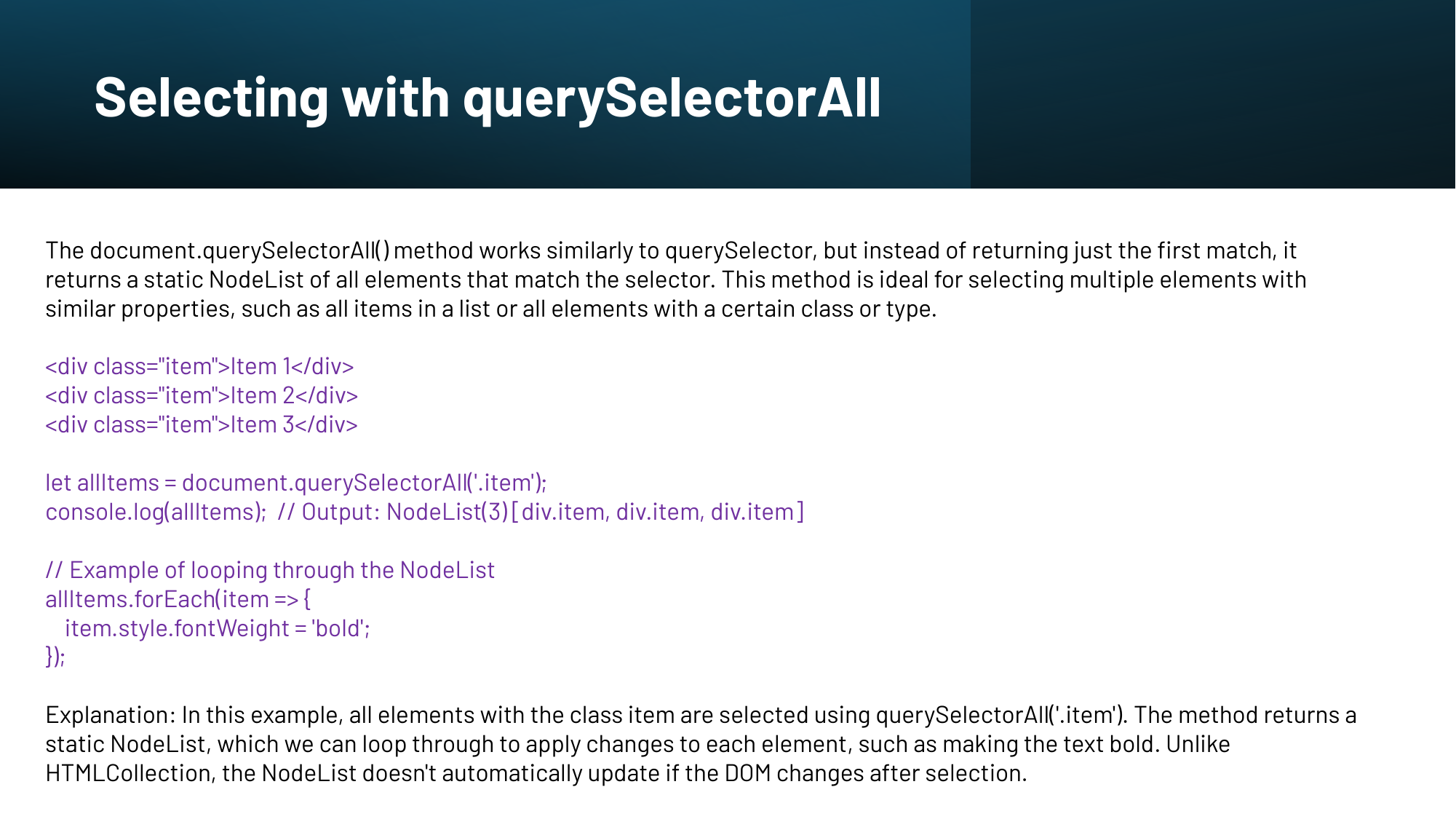

# Selecting with querySelectorAll
The document.querySelectorAll() method works similarly to querySelector, but instead of returning just the first match, it returns a static NodeList of all elements that match the selector. This method is ideal for selecting multiple elements with similar properties, such as all items in a list or all elements with a certain class or type.

<div class="item">Item 1</div>
<div class="item">Item 2</div>
<div class="item">Item 3</div>

let allItems = document.querySelectorAll('.item');
console.log(allItems);  // Output: NodeList(3) [div.item, div.item, div.item]

// Example of looping through the NodeList
allItems.forEach(item => {
    item.style.fontWeight = 'bold';
});

Explanation: In this example, all elements with the class item are selected using querySelectorAll('.item'). The method returns a static NodeList, which we can loop through to apply changes to each element, such as making the text bold. Unlike HTMLCollection, the NodeList doesn't automatically update if the DOM changes after selection.